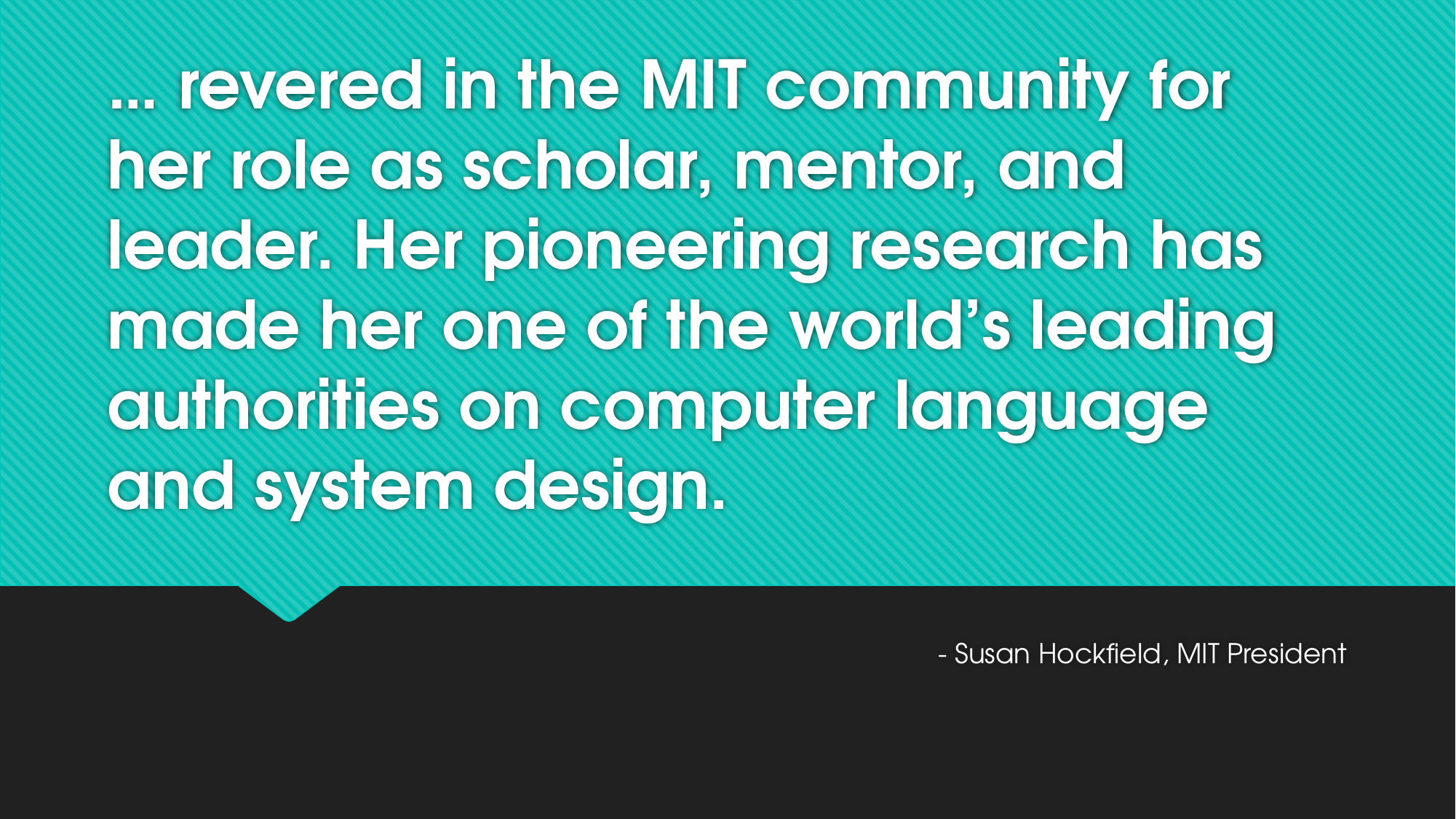

# … revered in the MIT community for her role as scholar, mentor, and leader. Her pioneering research has made her one of the world’s leading authorities on computer language and system design.
- Susan Hockfield, MIT President